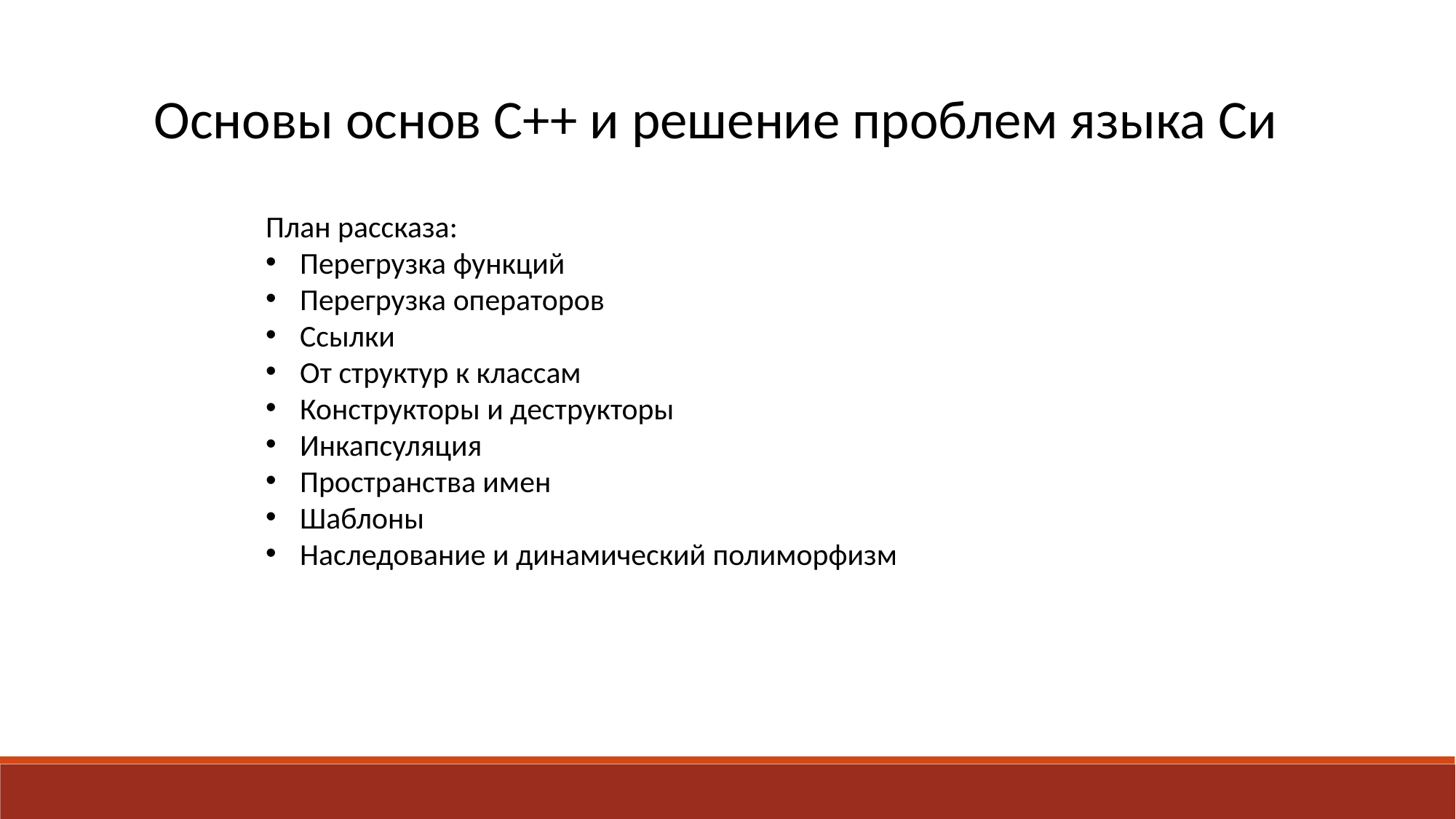

Основы основ С++ и решение проблем языка Си
План рассказа:
Перегрузка функций
Перегрузка операторов
Ссылки
От структур к классам
Конструкторы и деструкторы
Инкапсуляция
Пространства имен
Шаблоны
Наследование и динамический полиморфизм